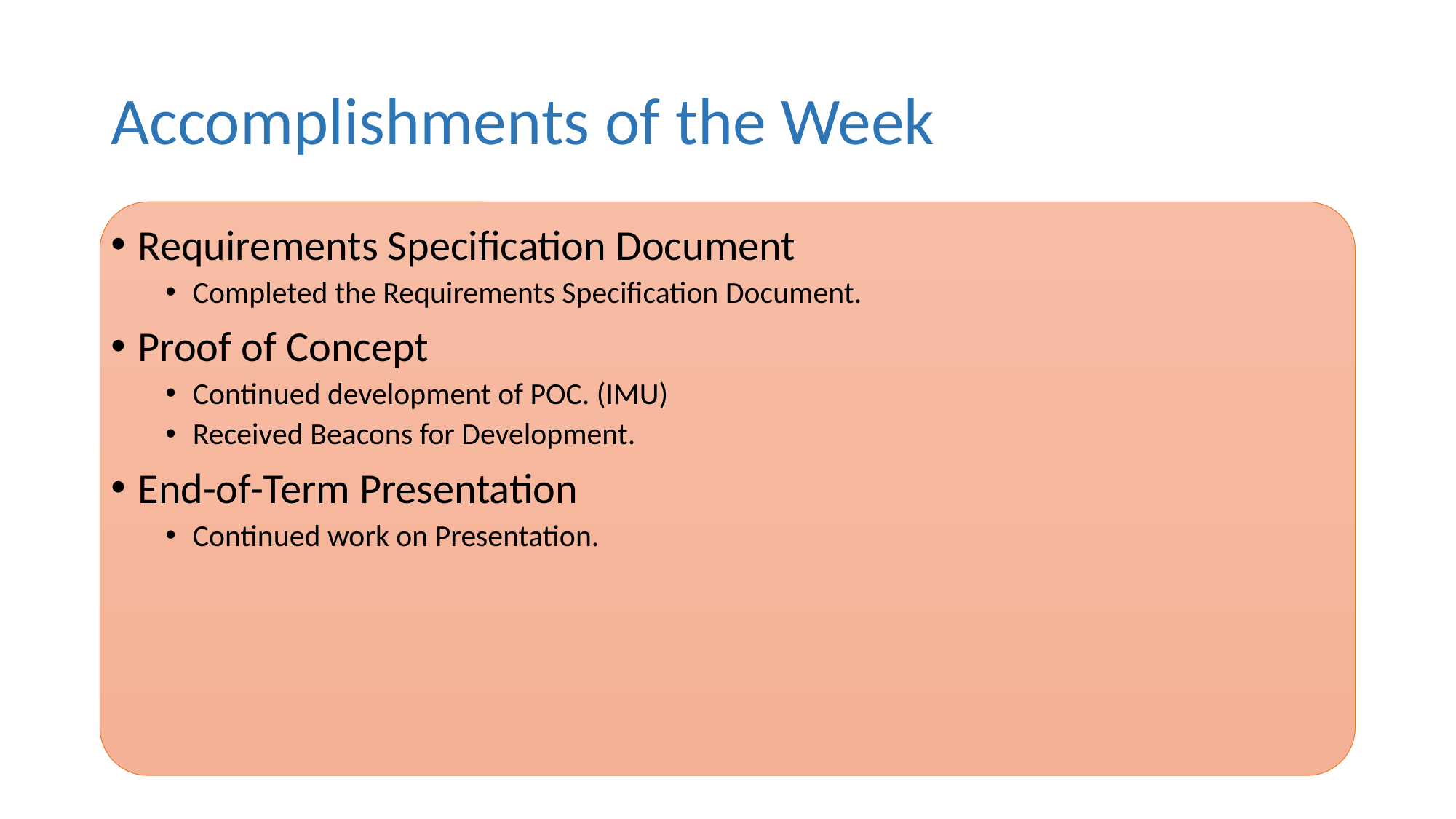

# Accomplishments of the Week

Requirements Specification Document
Completed the Requirements Specification Document.
Proof of Concept
Continued development of POC. (IMU)
Received Beacons for Development.
End-of-Term Presentation
Continued work on Presentation.